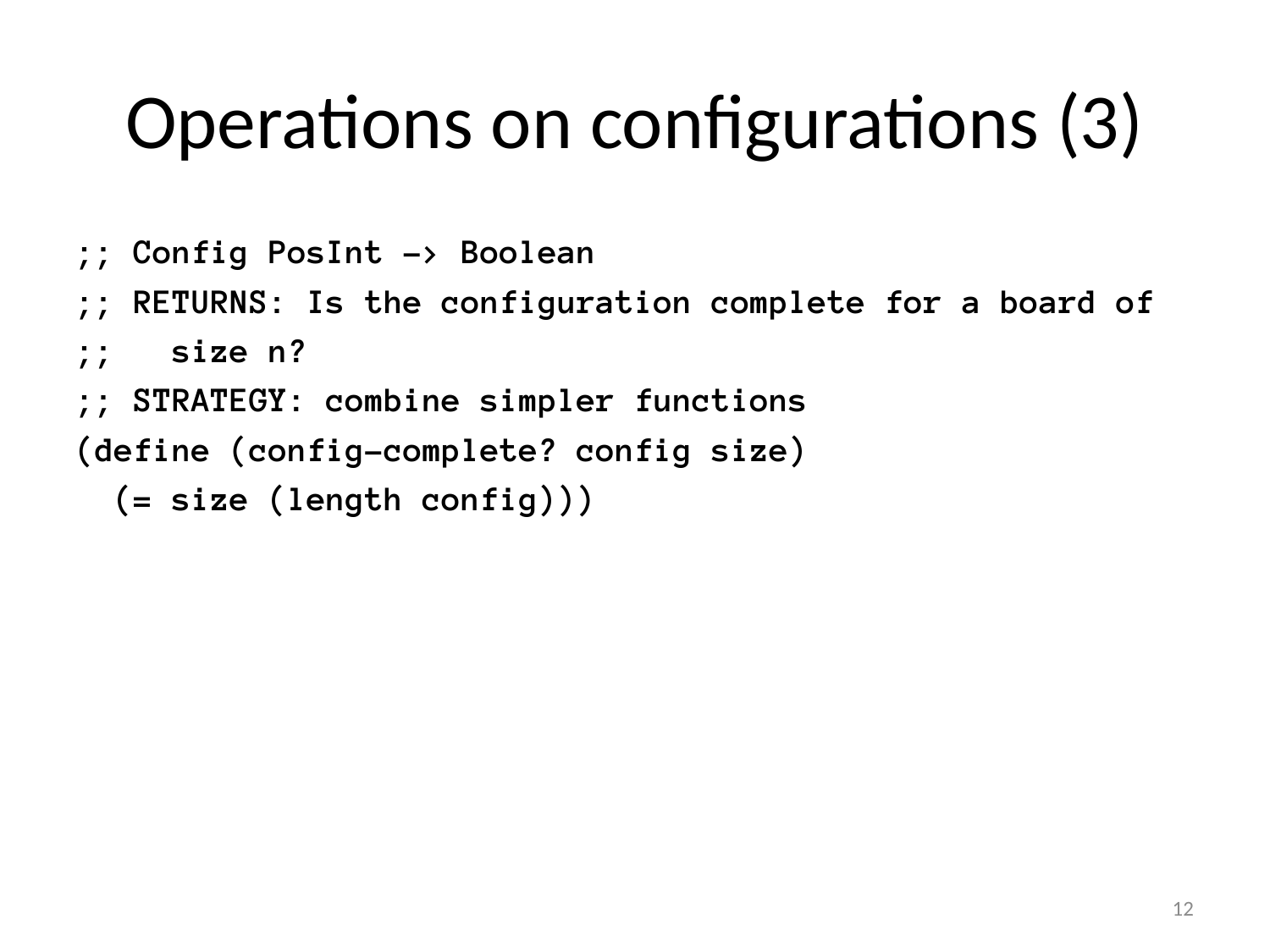

# Operations on configurations (3)
;; Config PosInt -> Boolean
;; RETURNS: Is the configuration complete for a board of
;;   size n?
;; STRATEGY: combine simpler functions
(define (config-complete? config size)
  (= size (length config)))

12